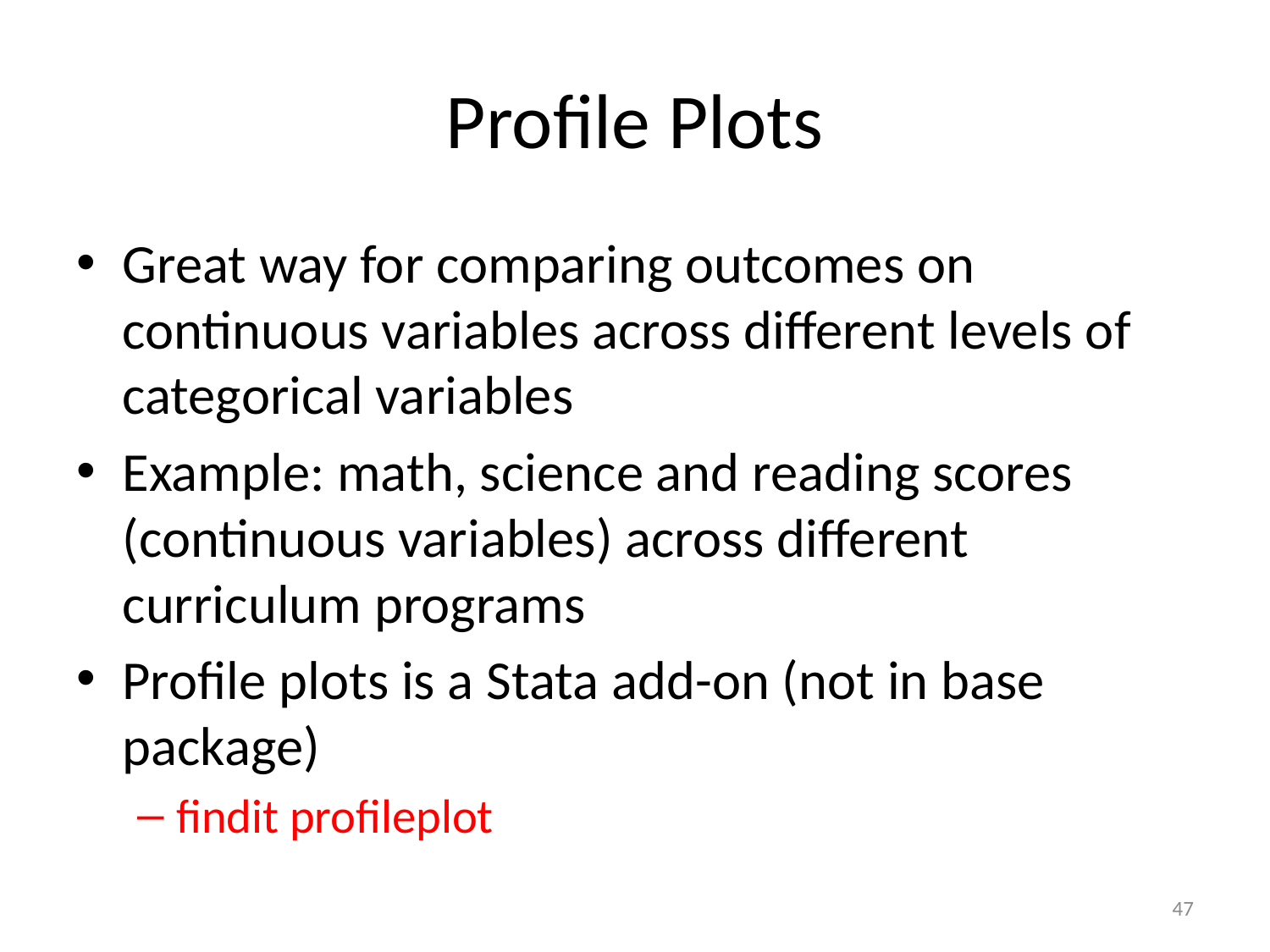

# Profile Plots
Great way for comparing outcomes on continuous variables across different levels of categorical variables
Example: math, science and reading scores (continuous variables) across different curriculum programs
Profile plots is a Stata add-on (not in base package)
findit profileplot
47